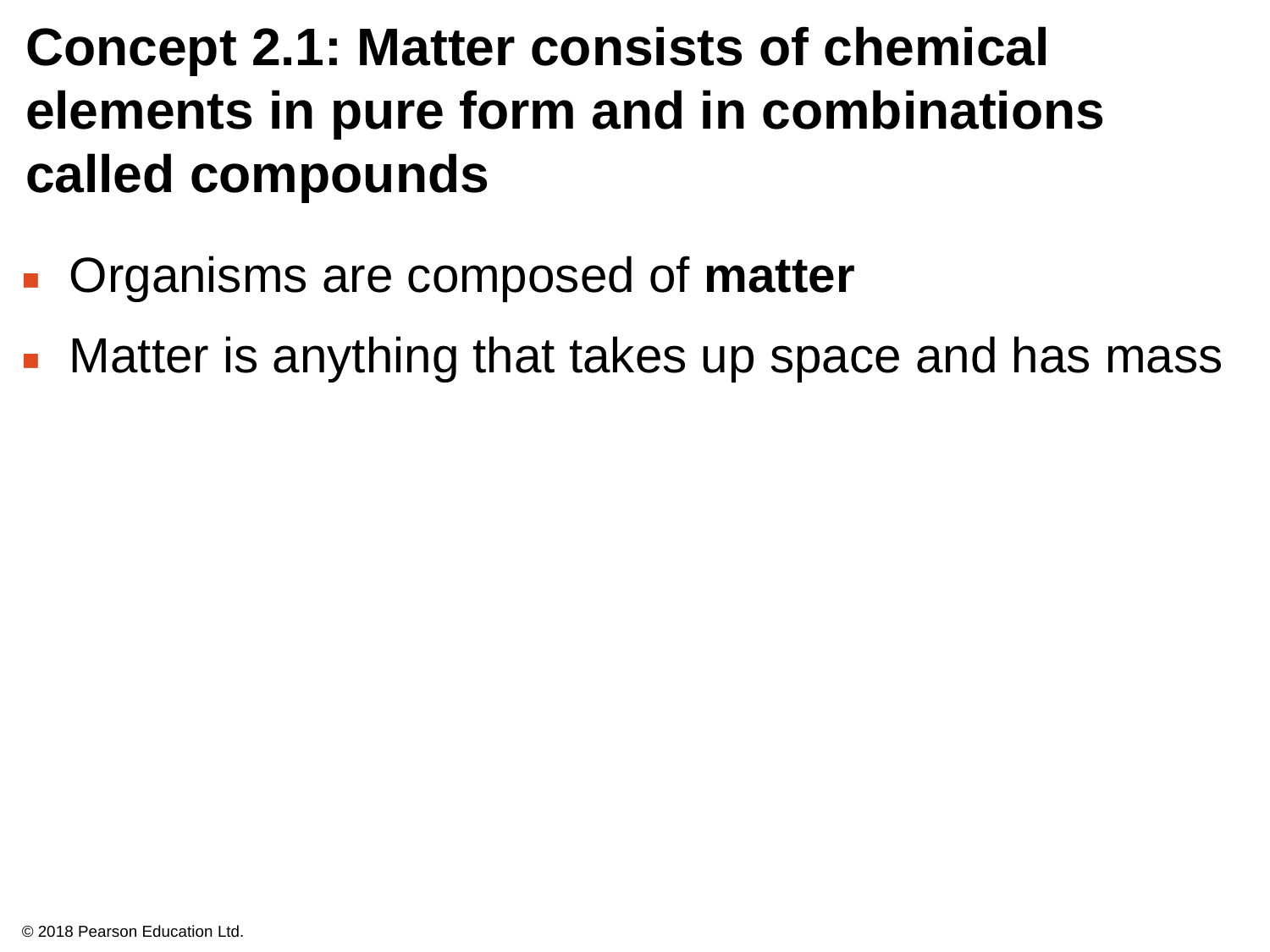

# Concept 2.1: Matter consists of chemical elements in pure form and in combinations called compounds
Organisms are composed of matter
Matter is anything that takes up space and has mass
© 2018 Pearson Education Ltd.